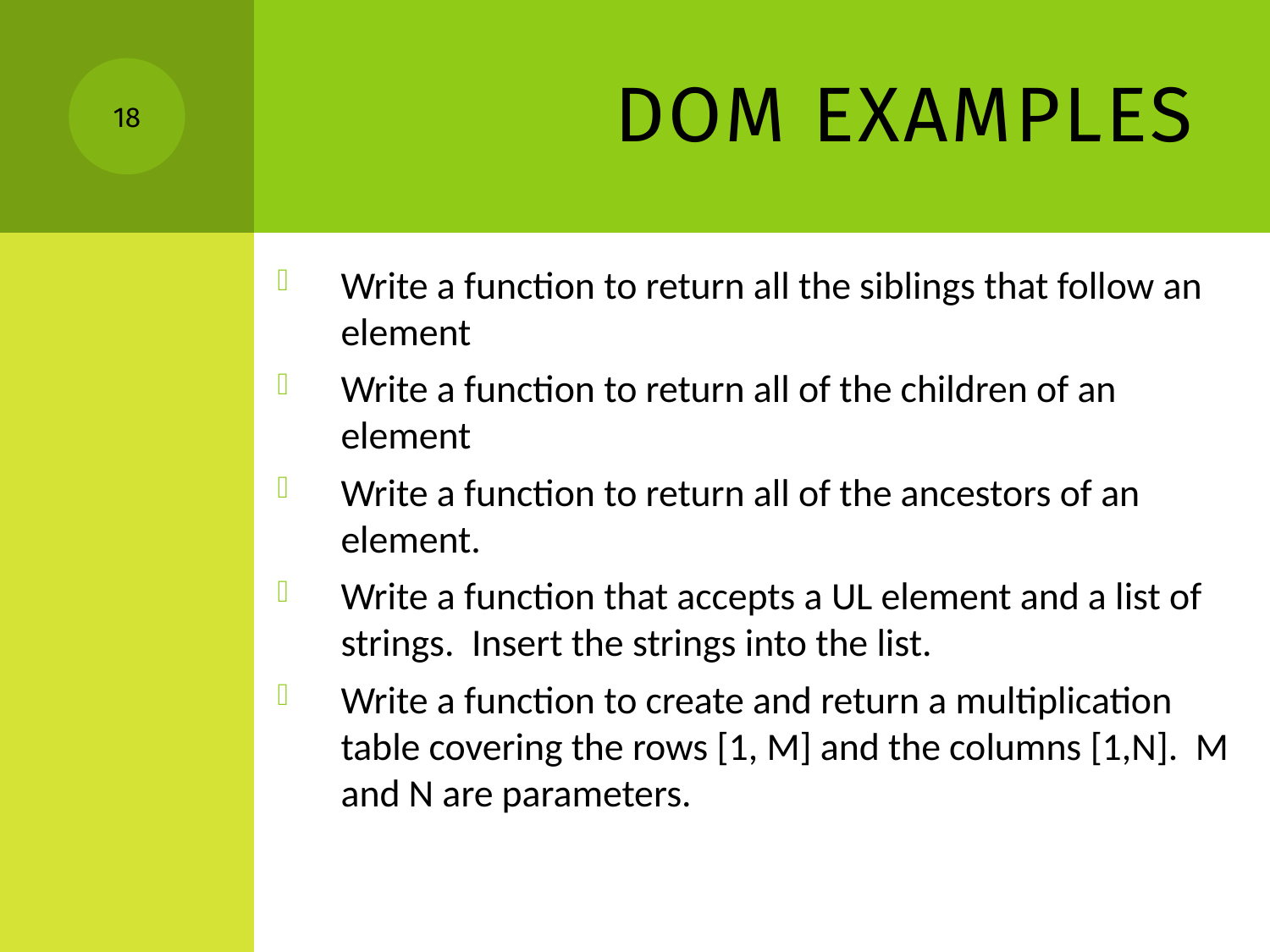

# DOM Examples
18
Write a function to return all the siblings that follow an element
Write a function to return all of the children of an element
Write a function to return all of the ancestors of an element.
Write a function that accepts a UL element and a list of strings.  Insert the strings into the list.
Write a function to create and return a multiplication table covering the rows [1, M] and the columns [1,N].  M and N are parameters.